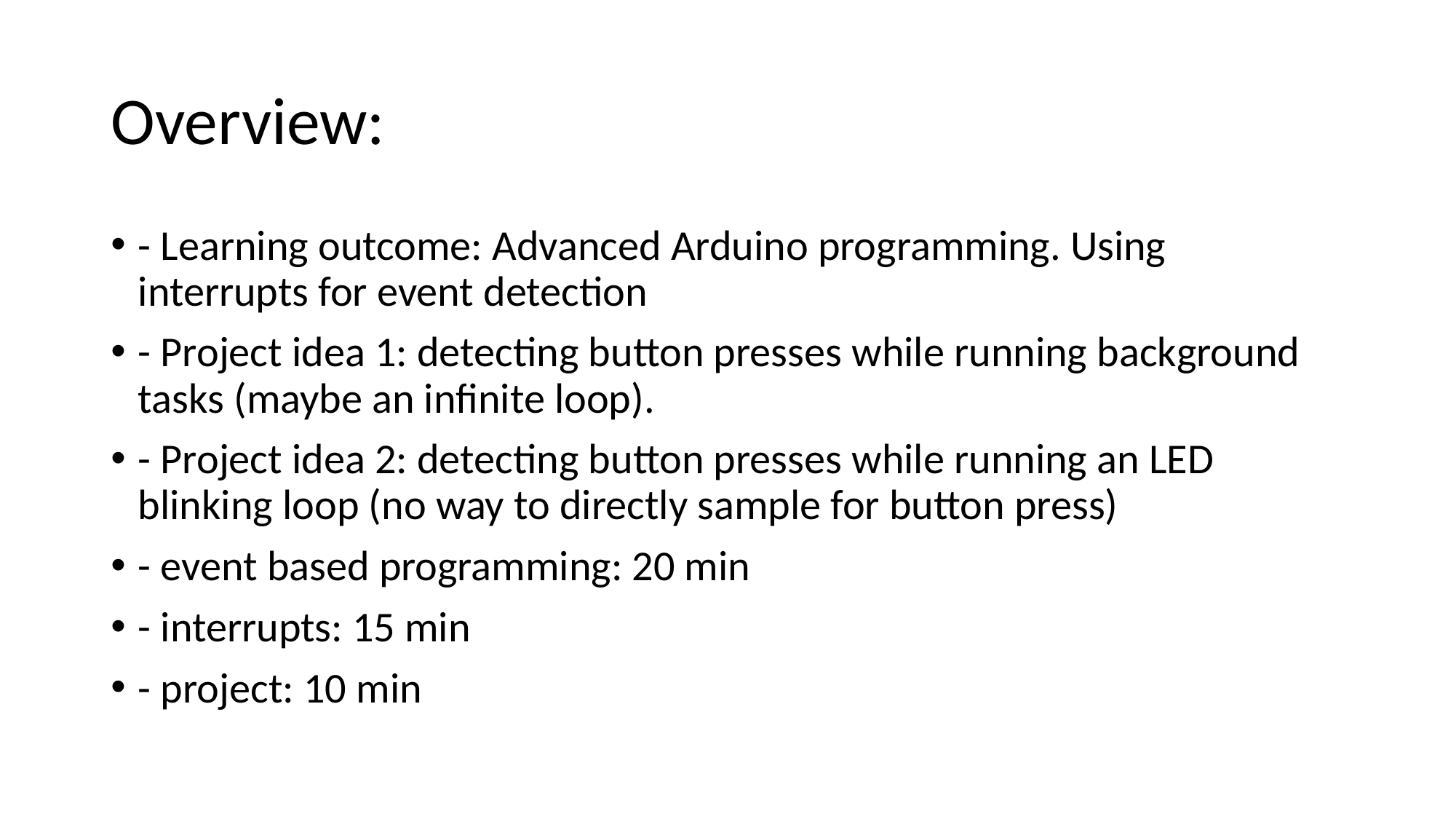

# Overview:
- Learning outcome: Advanced Arduino programming. Using interrupts for event detection
- Project idea 1: detecting button presses while running background tasks (maybe an infinite loop).
- Project idea 2: detecting button presses while running an LED blinking loop (no way to directly sample for button press)
- event based programming: 20 min
- interrupts: 15 min
- project: 10 min